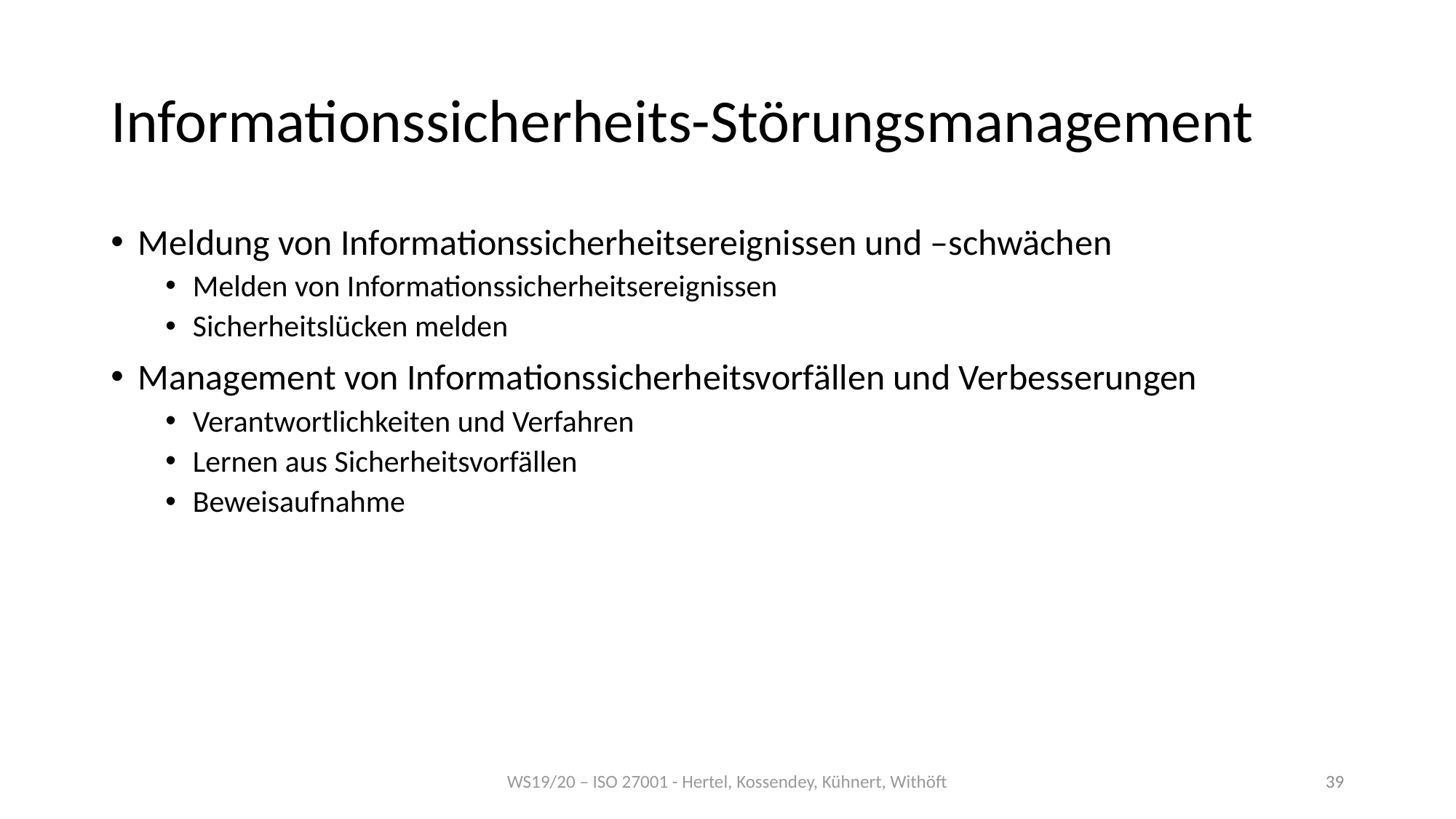

# Informationssicherheits-Störungsmanagement
Meldung von Informationssicherheitsereignissen und –schwächen
Melden von Informationssicherheitsereignissen
Sicherheitslücken melden
Management von Informationssicherheitsvorfällen und Verbesserungen
Verantwortlichkeiten und Verfahren
Lernen aus Sicherheitsvorfällen
Beweisaufnahme

WS19/20 – ISO 27001 - Hertel, Kossendey, Kühnert, Withöft
39